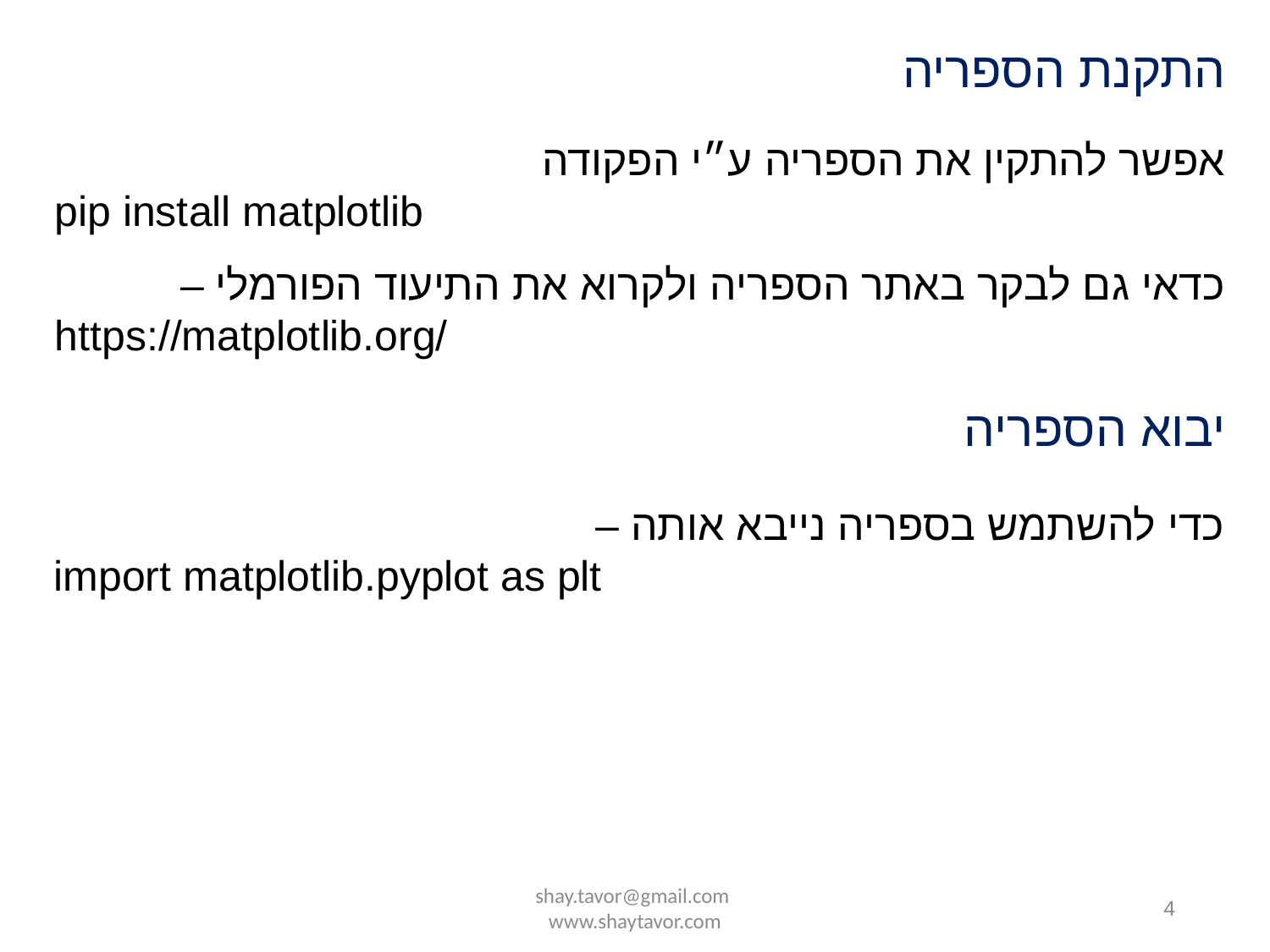

התקנת הספריה
אפשר להתקין את הספריה ע״י הפקודה
pip install matplotlib
כדאי גם לבקר באתר הספריה ולקרוא את התיעוד הפורמלי –
https://matplotlib.org/
יבוא הספריה
כדי להשתמש בספריה נייבא אותה –
import matplotlib.pyplot as plt
shay.tavor@gmail.com  www.shaytavor.com
4